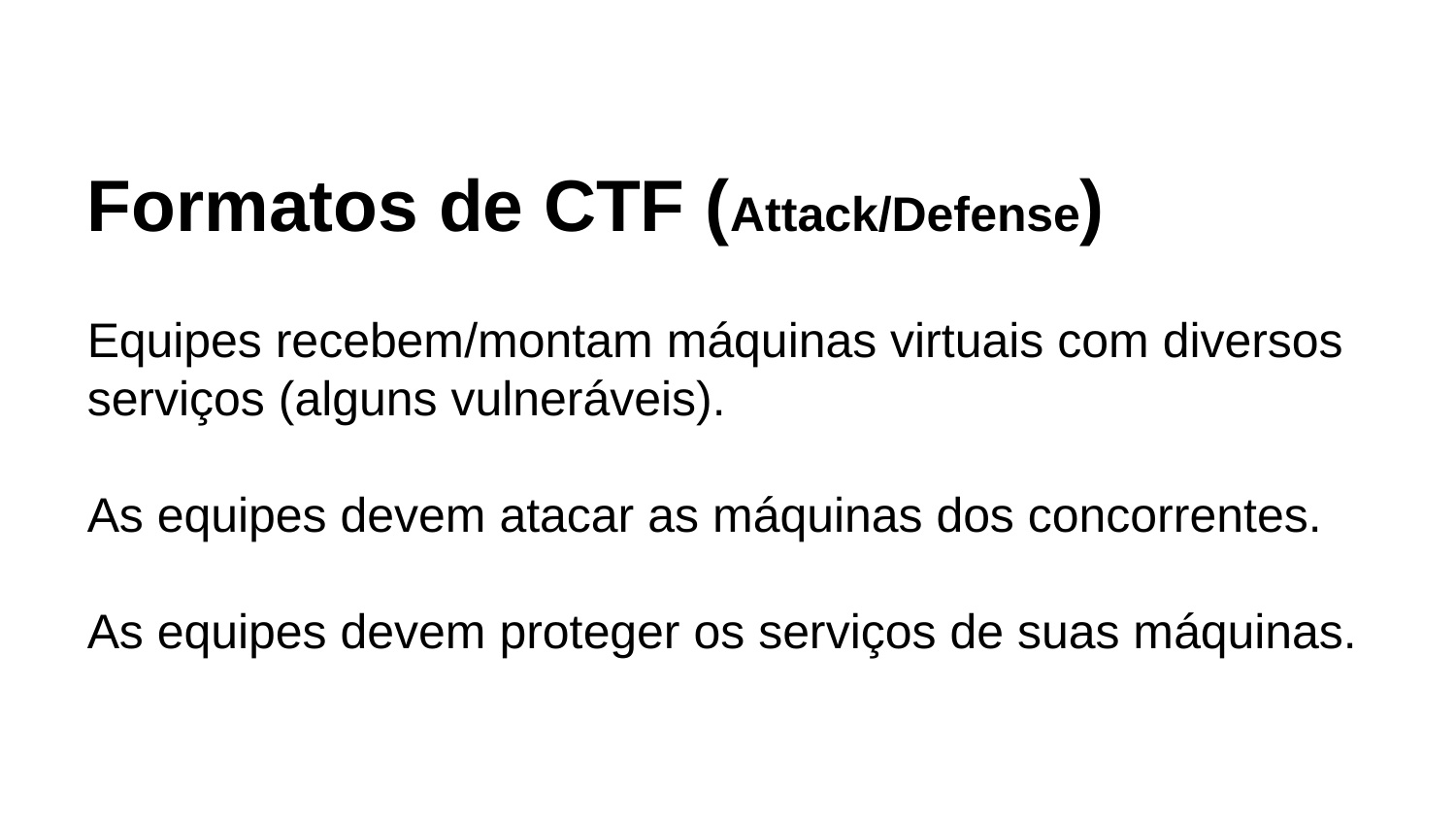

Formatos de CTF (Attack/Defense)
Equipes recebem/montam máquinas virtuais com diversos serviços (alguns vulneráveis).

As equipes devem atacar as máquinas dos concorrentes.

As equipes devem proteger os serviços de suas máquinas.